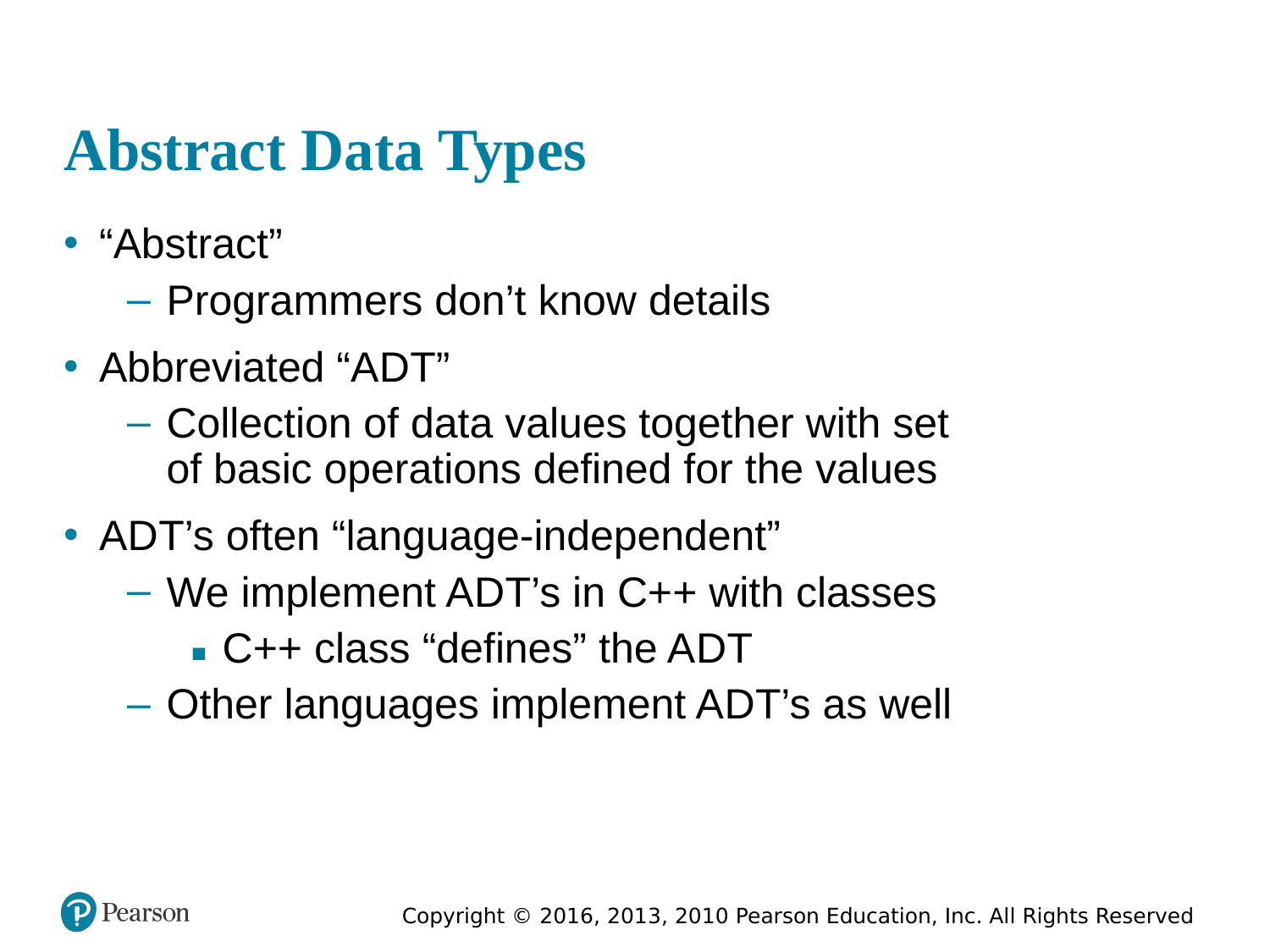

# Abstract Data Types
“Abstract”
Programmers don’t know details
Abbreviated “A D T”
Collection of data values together with set
of basic operations defined for the values
A D T’s often “language-independent”
We implement A D T’s in C++ with classes
C++ class “defines” the A D T
Other languages implement A D T’s as well